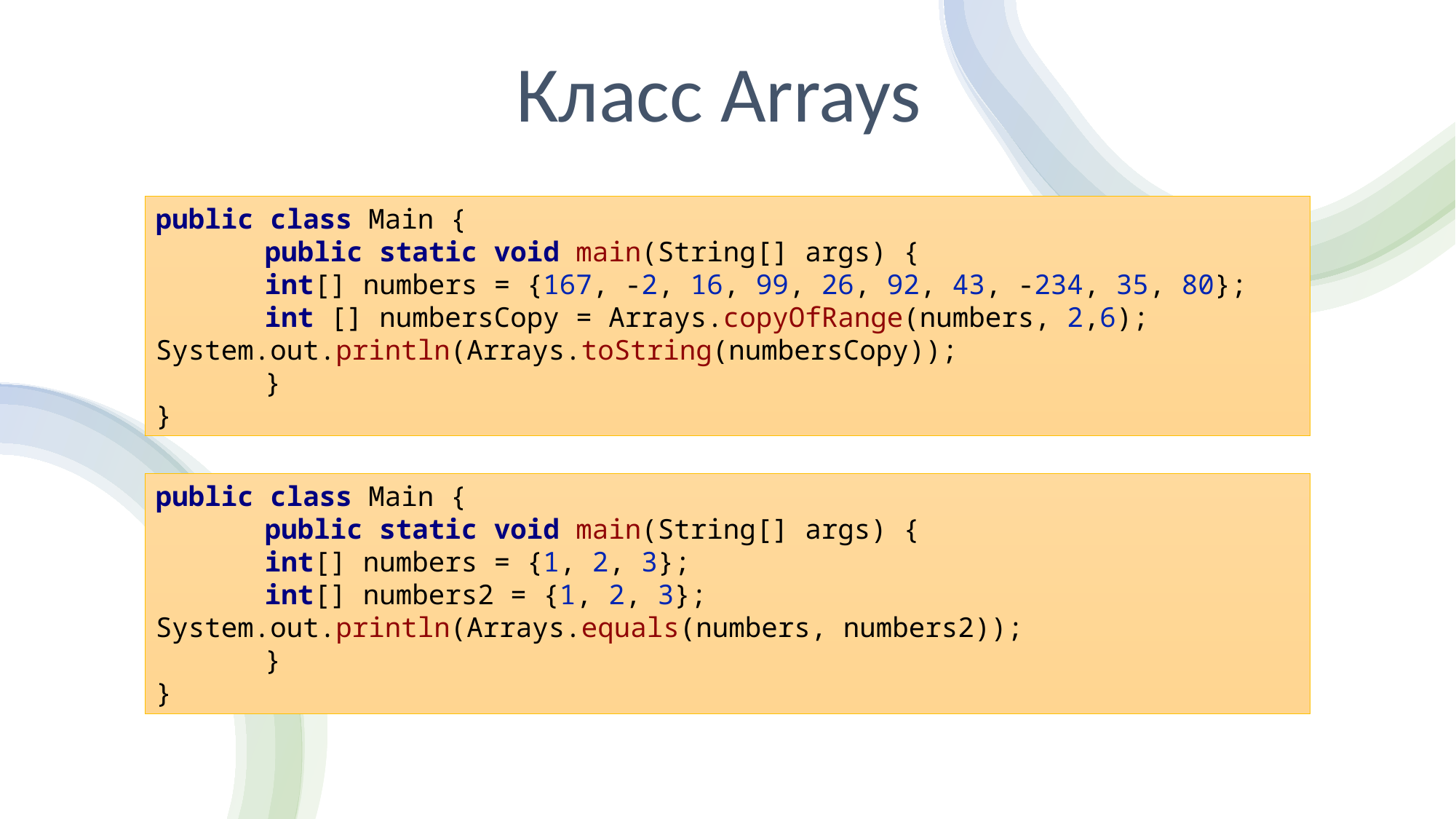

# Класс Arrays
public class Main {
	public static void main(String[] args) {
	int[] numbers = {167, -2, 16, 99, 26, 92, 43, -234, 35, 80}; 	int [] numbersCopy = Arrays.copyOfRange(numbers, 2,6); 	System.out.println(Arrays.toString(numbersCopy));
	}
}

public class Main {
	public static void main(String[] args) {
	int[] numbers = {1, 2, 3};
	int[] numbers2 = {1, 2, 3}; 	System.out.println(Arrays.equals(numbers, numbers2));
	}
}